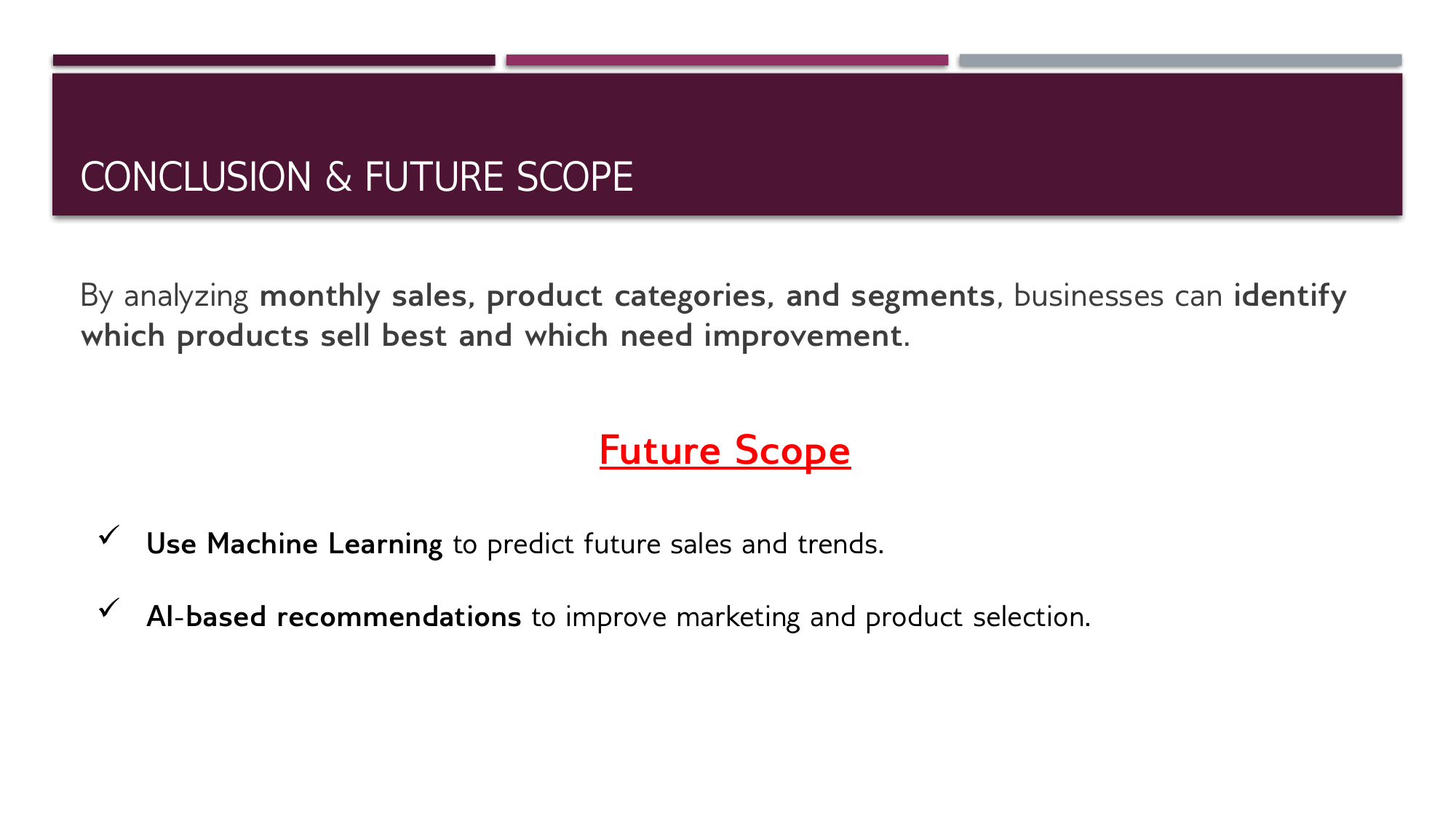

# Conclusion & Future Scope
By analyzing monthly sales, product categories, and segments, businesses can identify which products sell best and which need improvement.

Future Scope

 Use Machine Learning to predict future sales and trends.

 AI-based recommendations to improve marketing and product selection.